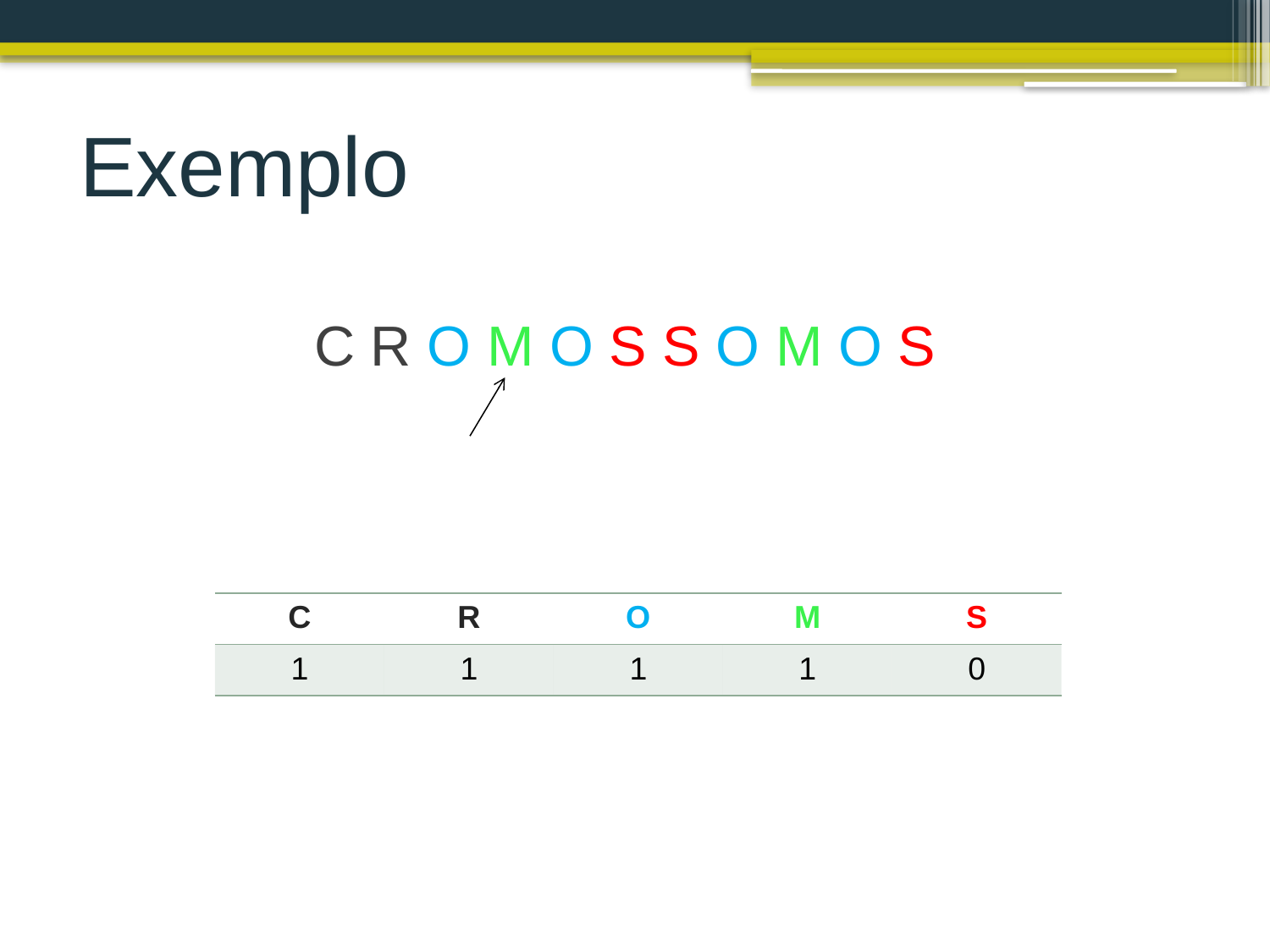

Exemplo
C R O M O S S O M O S
| C | R | O | M | S |
| --- | --- | --- | --- | --- |
| 1 | 1 | 1 | 1 | 0 |